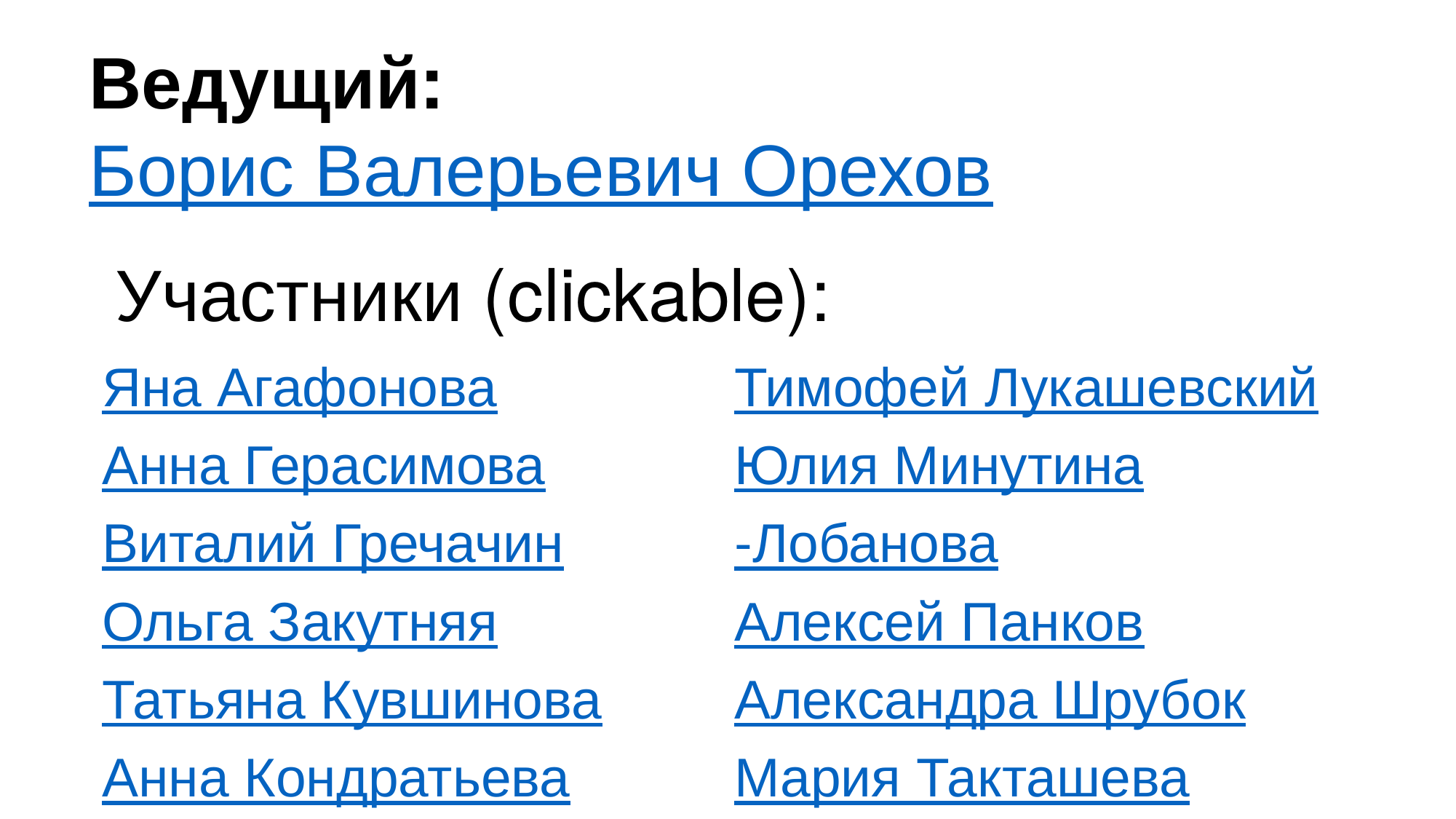

Ведущий:
Борис Валерьевич Орехов
Участники (clickable):
Яна Агафонова
Анна Герасимова
Виталий Гречачин
Ольга Закутняя
Татьяна Кувшинова
Анна Кондратьева
Тимофей Лукашевский
Юлия Минутина-Лобанова
Алексей Панков
Александра Шрубок
Мария Такташева